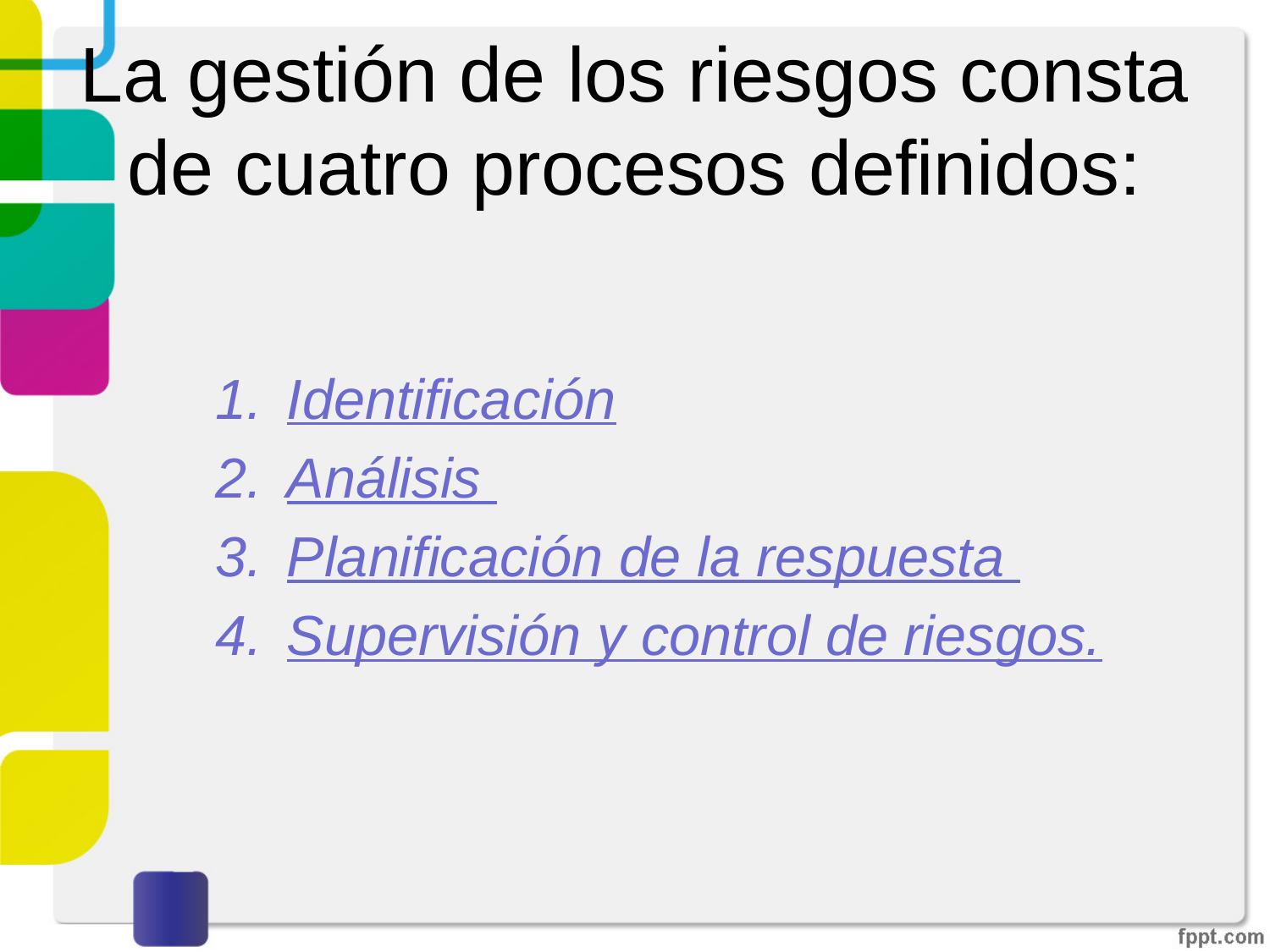

# La gestión de los riesgos consta de cuatro procesos definidos:
Identificación
Análisis
Planificación de la respuesta
Supervisión y control de riesgos.